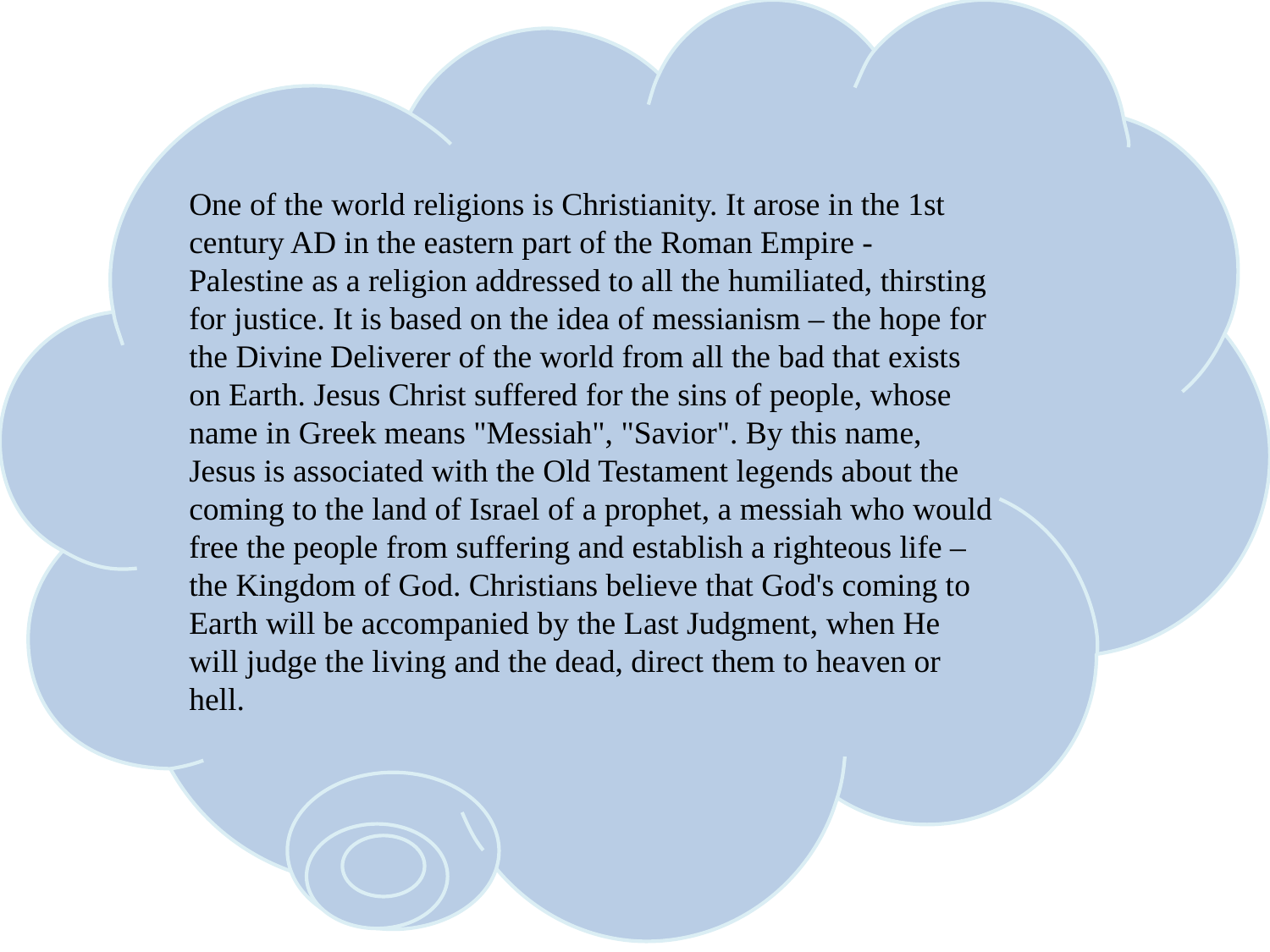

One of the world religions is Christianity. It arose in the 1st century AD in the eastern part of the Roman Empire - Palestine as a religion addressed to all the humiliated, thirsting for justice. It is based on the idea of messianism – the hope for the Divine Deliverer of the world from all the bad that exists on Earth. Jesus Christ suffered for the sins of people, whose name in Greek means "Messiah", "Savior". By this name, Jesus is associated with the Old Testament legends about the coming to the land of Israel of a prophet, a messiah who would free the people from suffering and establish a righteous life – the Kingdom of God. Christians believe that God's coming to Earth will be accompanied by the Last Judgment, when He will judge the living and the dead, direct them to heaven or hell.